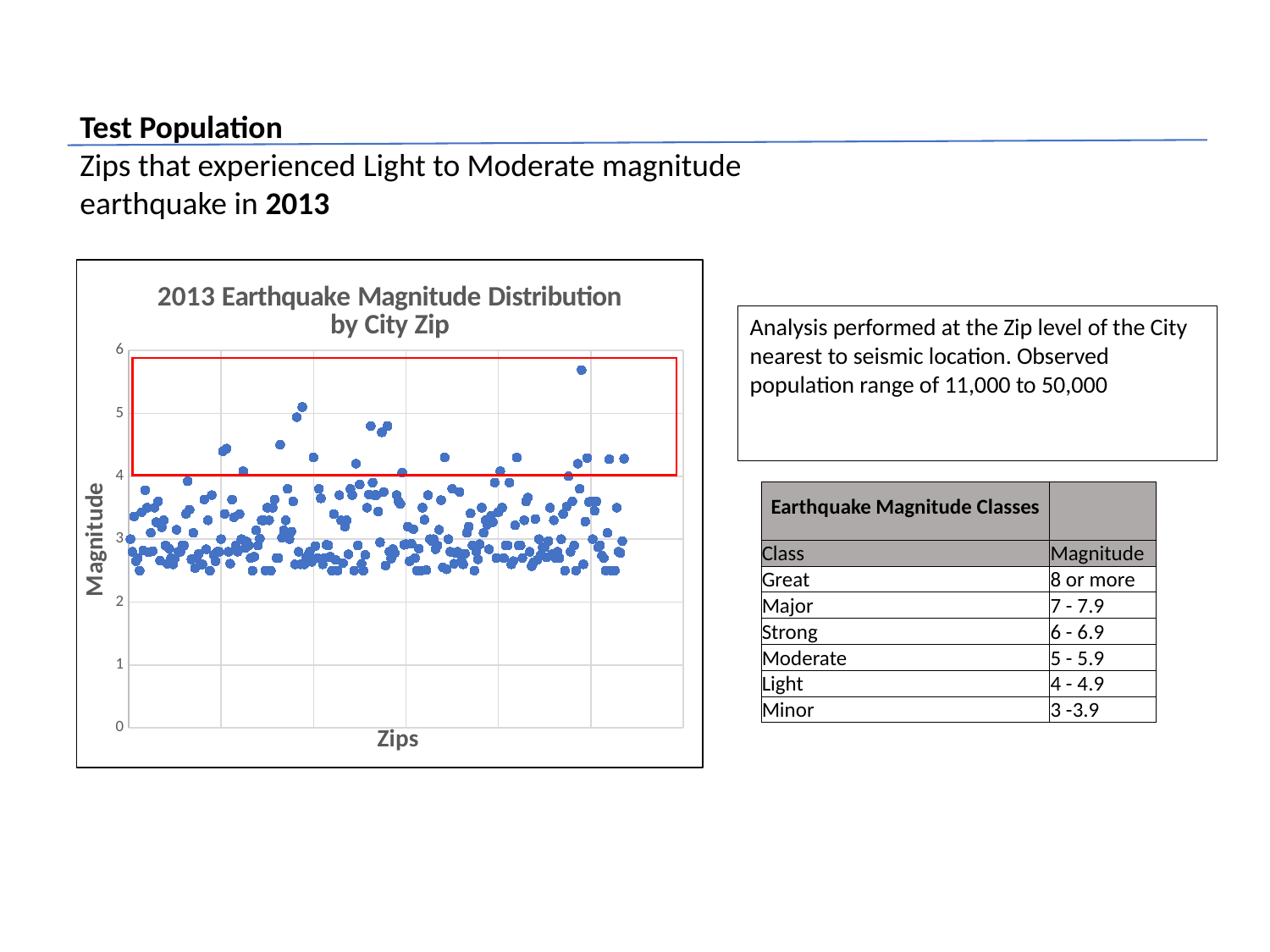

Test Population
Zips that experienced Light to Moderate magnitude earthquake in 2013

### Chart: 2013 Earthquake Magnitude Distribution by City Zip

| Category | mag |
|---|---|
Analysis performed at the Zip level of the City nearest to seismic location. Observed population range of 11,000 to 50,000

| Earthquake Magnitude Classes |  |
| --- | --- |
| Class | Magnitude |
| Great | 8 or more |
| Major | 7 - 7.9 |
| Strong | 6 - 6.9 |
| Moderate | 5 - 5.9 |
| Light | 4 - 4.9 |
| Minor | 3 -3.9 |